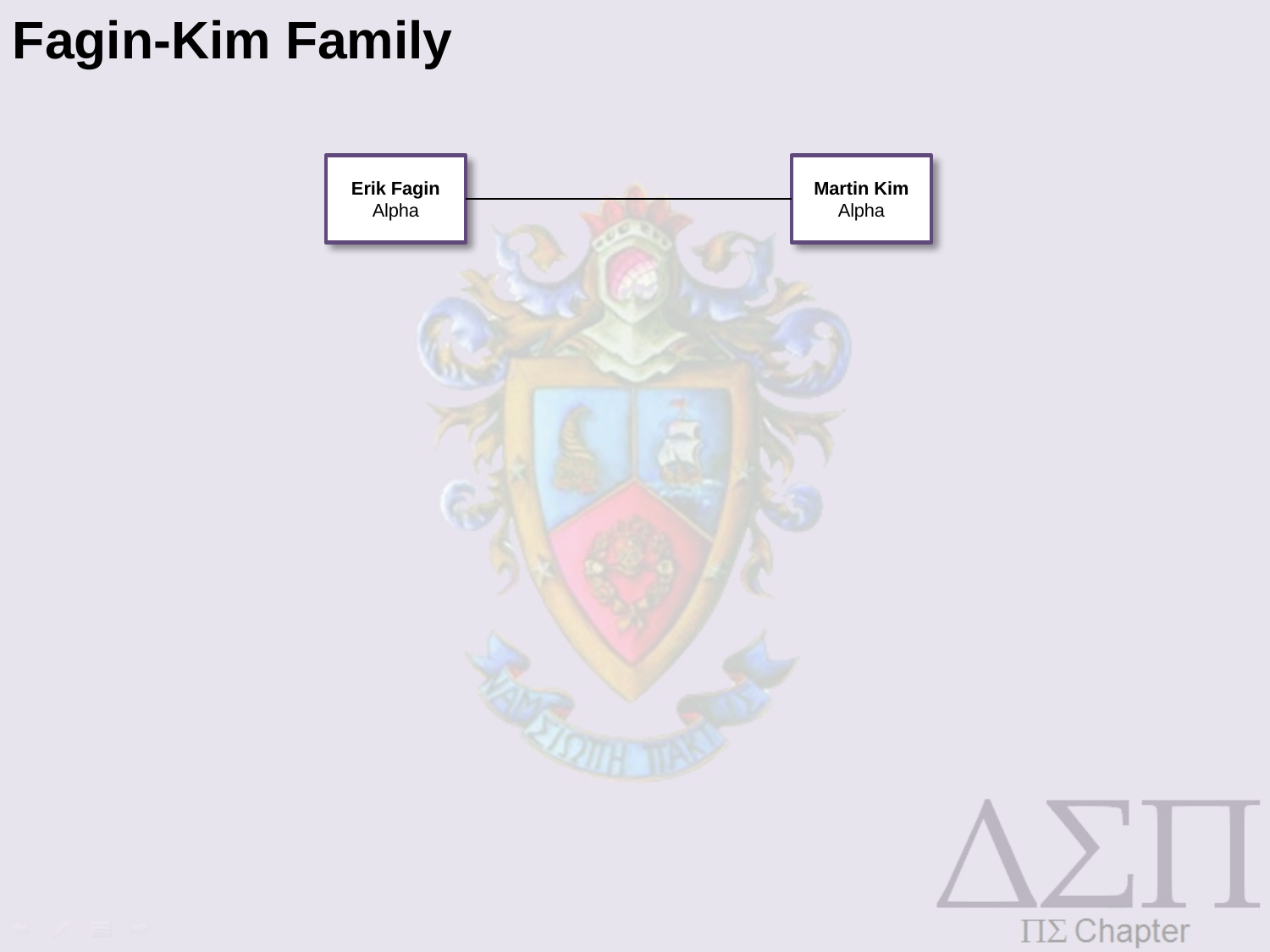

Fagin-Kim Family
Erik Fagin
Alpha
Martin Kim
Alpha